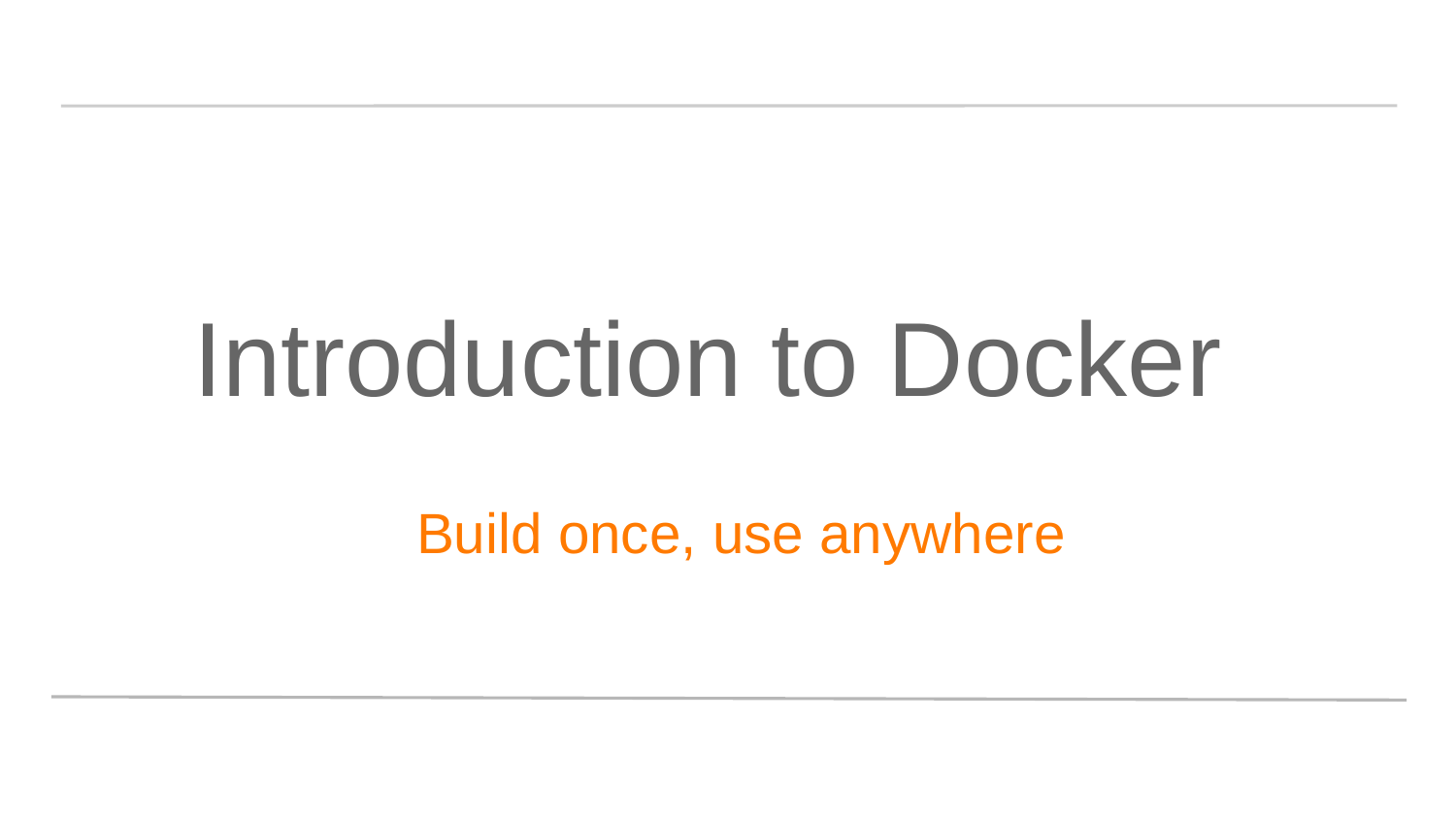

# Introduction to Docker
        Build once, use anywhere